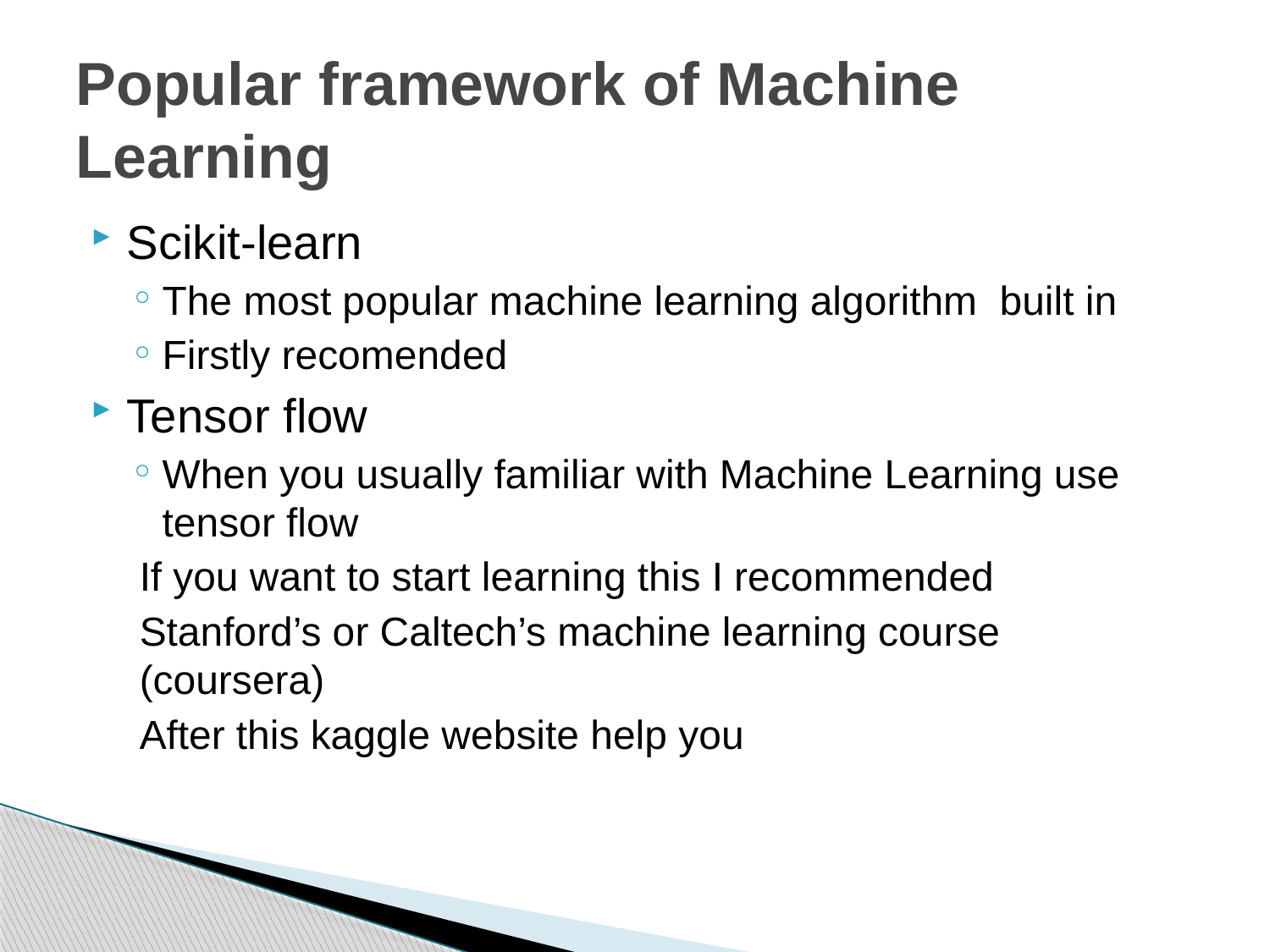

# Popular framework of Machine Learning
Scikit-learn
The most popular machine learning algorithm  built in
Firstly recomended
Tensor flow
When you usually familiar with Machine Learning use tensor flow
If you want to start learning this I recommended
Stanford’s or Caltech’s machine learning course (coursera)
After this kaggle website help you